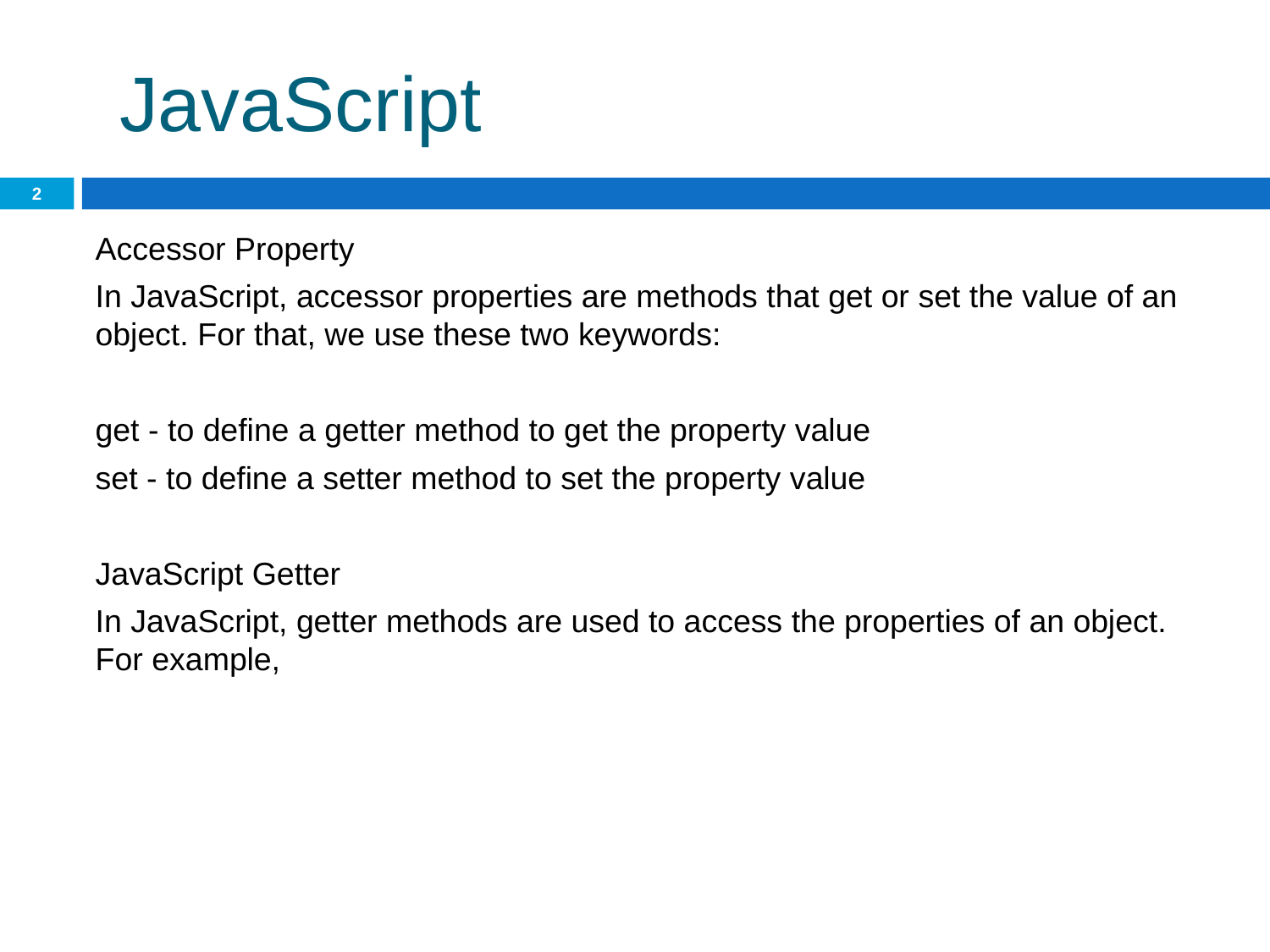

# JavaScript
2
Accessor Property
In JavaScript, accessor properties are methods that get or set the value of an object. For that, we use these two keywords:

get - to define a getter method to get the property value
set - to define a setter method to set the property value

JavaScript Getter
In JavaScript, getter methods are used to access the properties of an object. For example,